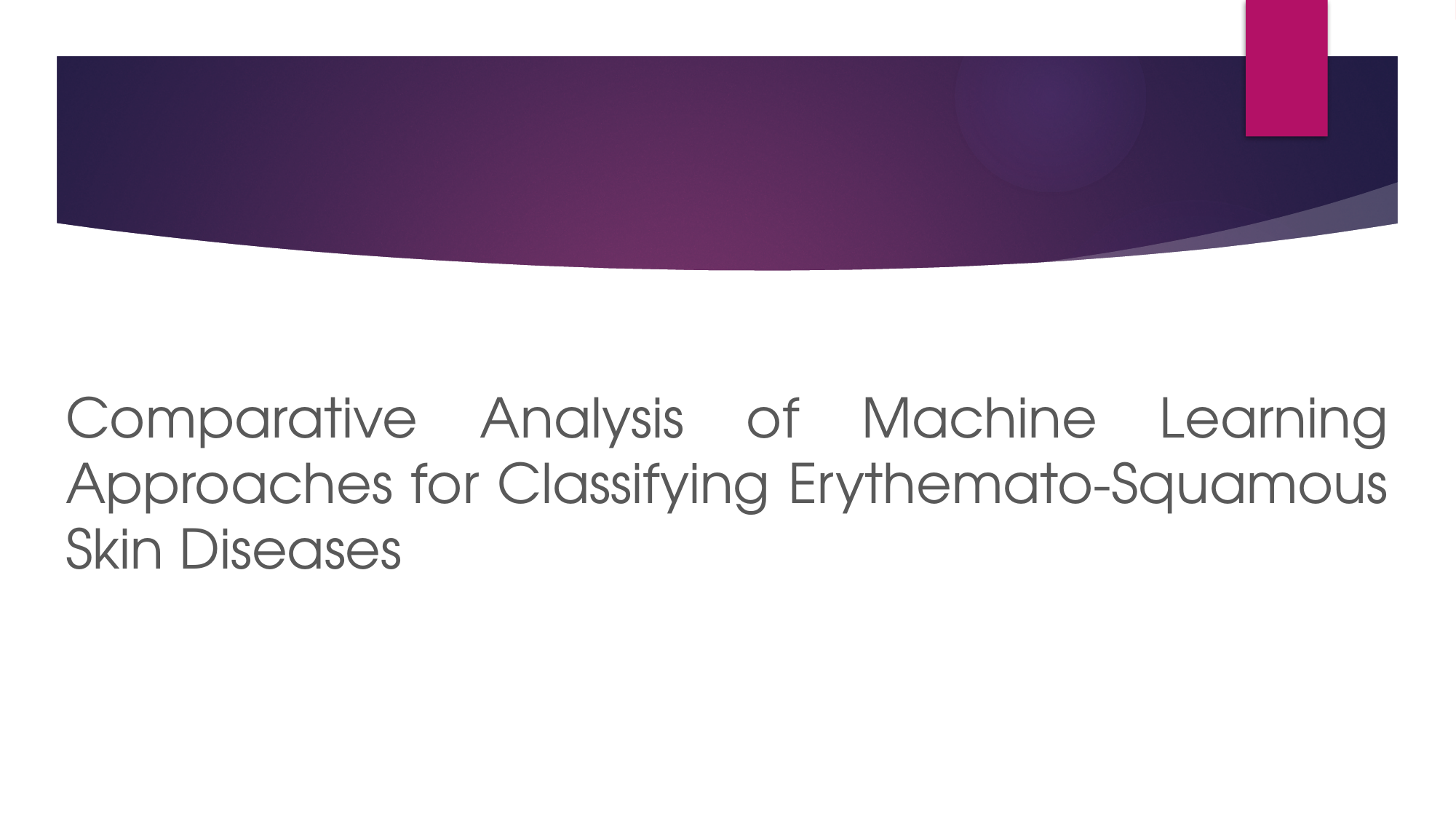

# Comparative Analysis of Machine Learning Approaches for Classifying Erythemato-Squamous Skin Diseases